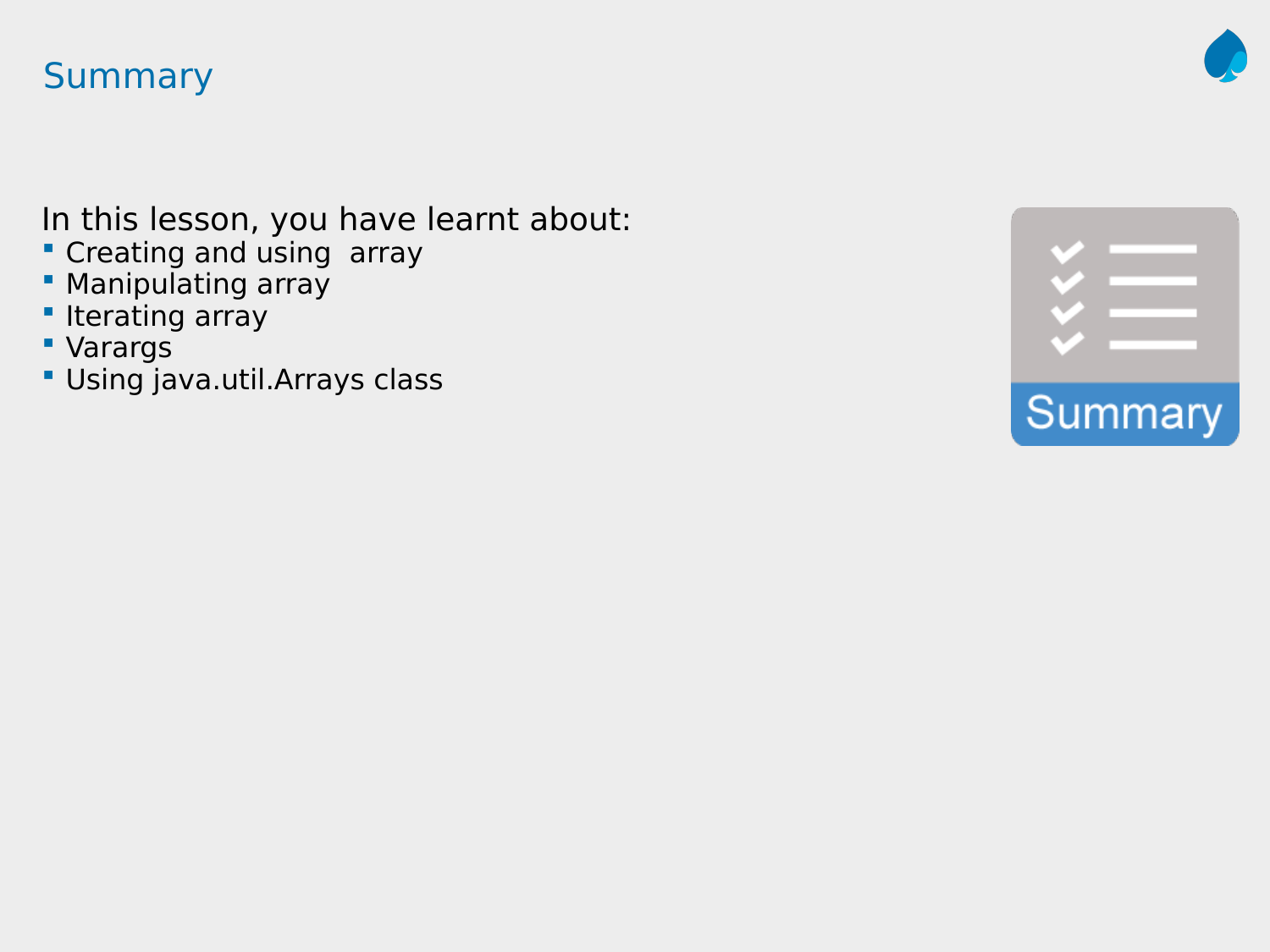

# Summary
In this lesson, you have learnt about:
Creating and using  array
Manipulating array
Iterating array
Varargs
Using java.util.Arrays class